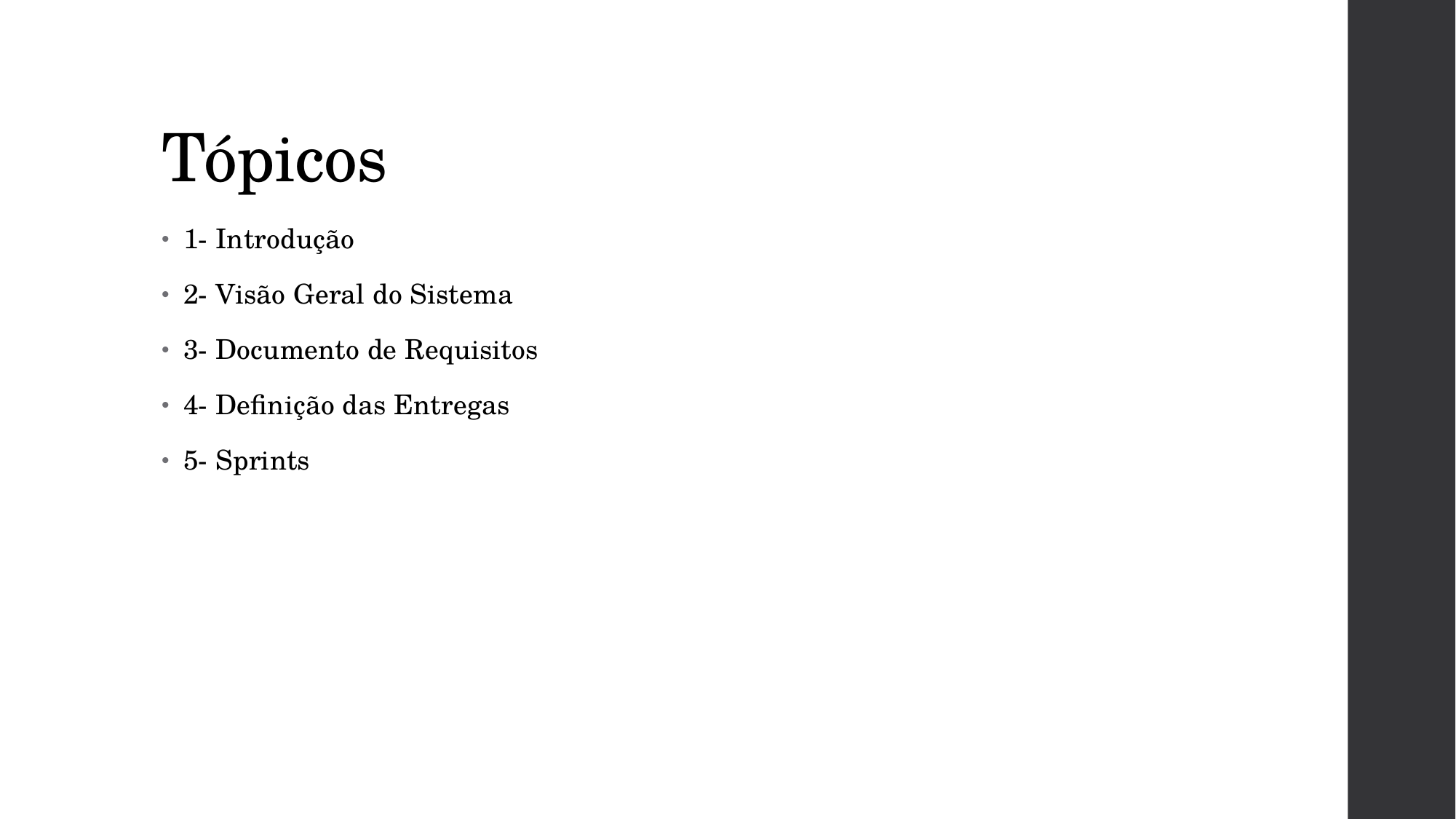

# Tópicos
1- Introdução
2- Visão Geral do Sistema
3- Documento de Requisitos
4- Definição das Entregas
5- Sprints